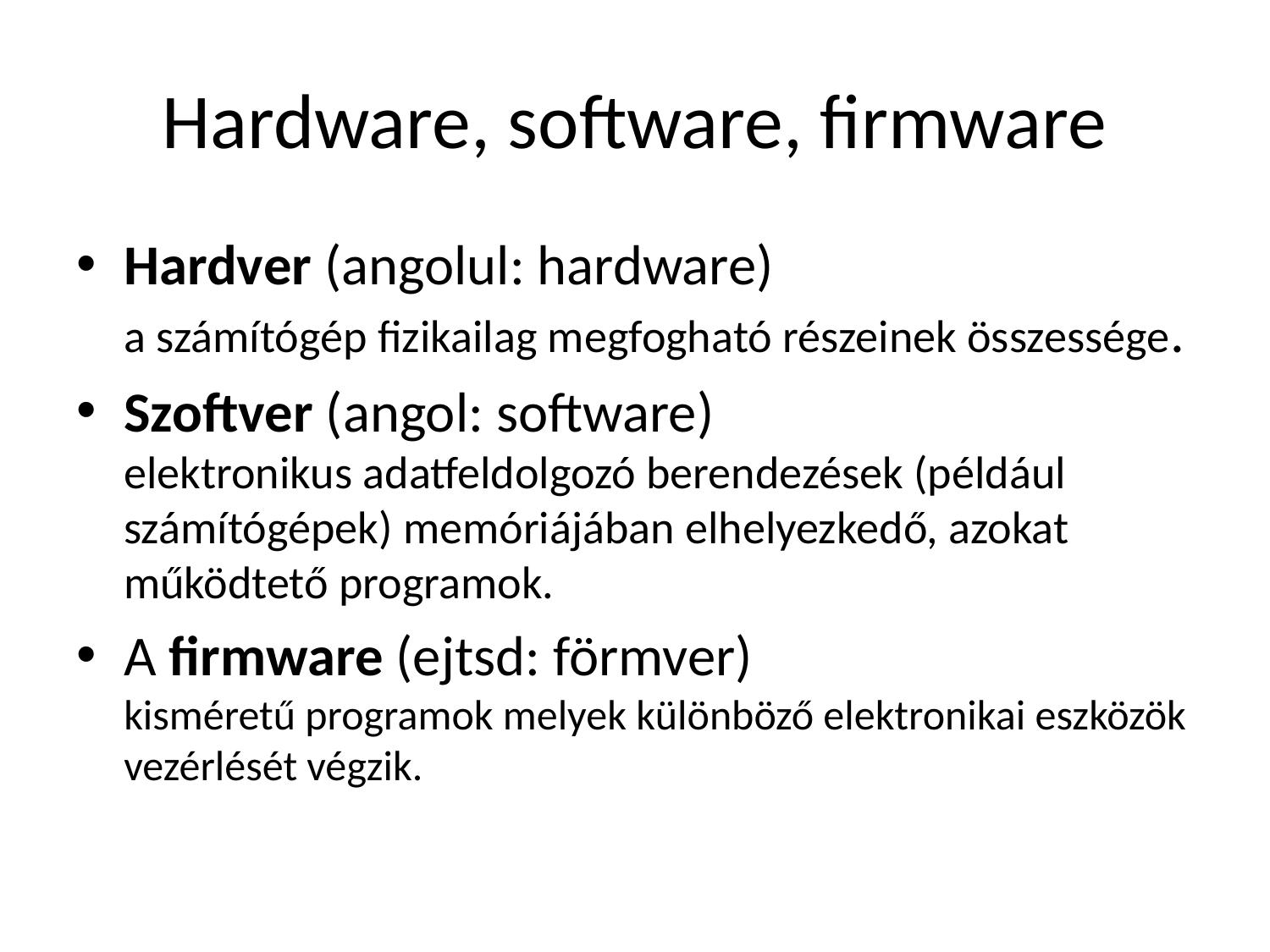

# Hardware, software, firmware
Hardver (angolul: hardware)
a számítógép fizikailag megfogható részeinek összessége.
Szoftver (angol: software)
elektronikus adatfeldolgozó berendezések (például számítógépek) memóriájában elhelyezkedő, azokat működtető programok.
A firmware (ejtsd: förmver)
kisméretű programok melyek különböző elektronikai eszközök vezérlését végzik.